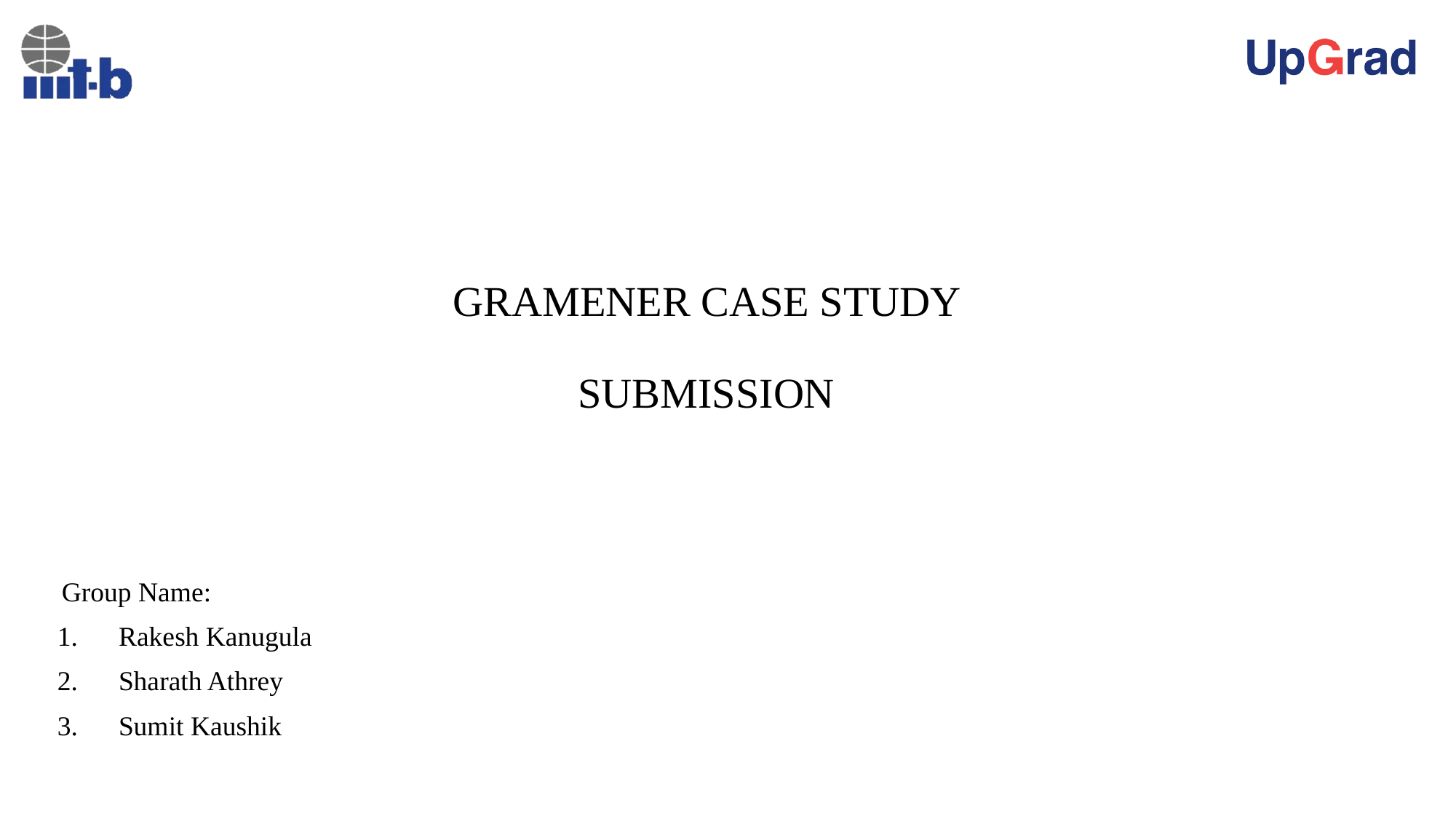

# GRAMENER CASE STUDY SUBMISSION
 Group Name:
 Rakesh Kanugula
 Sharath Athrey
 Sumit Kaushik